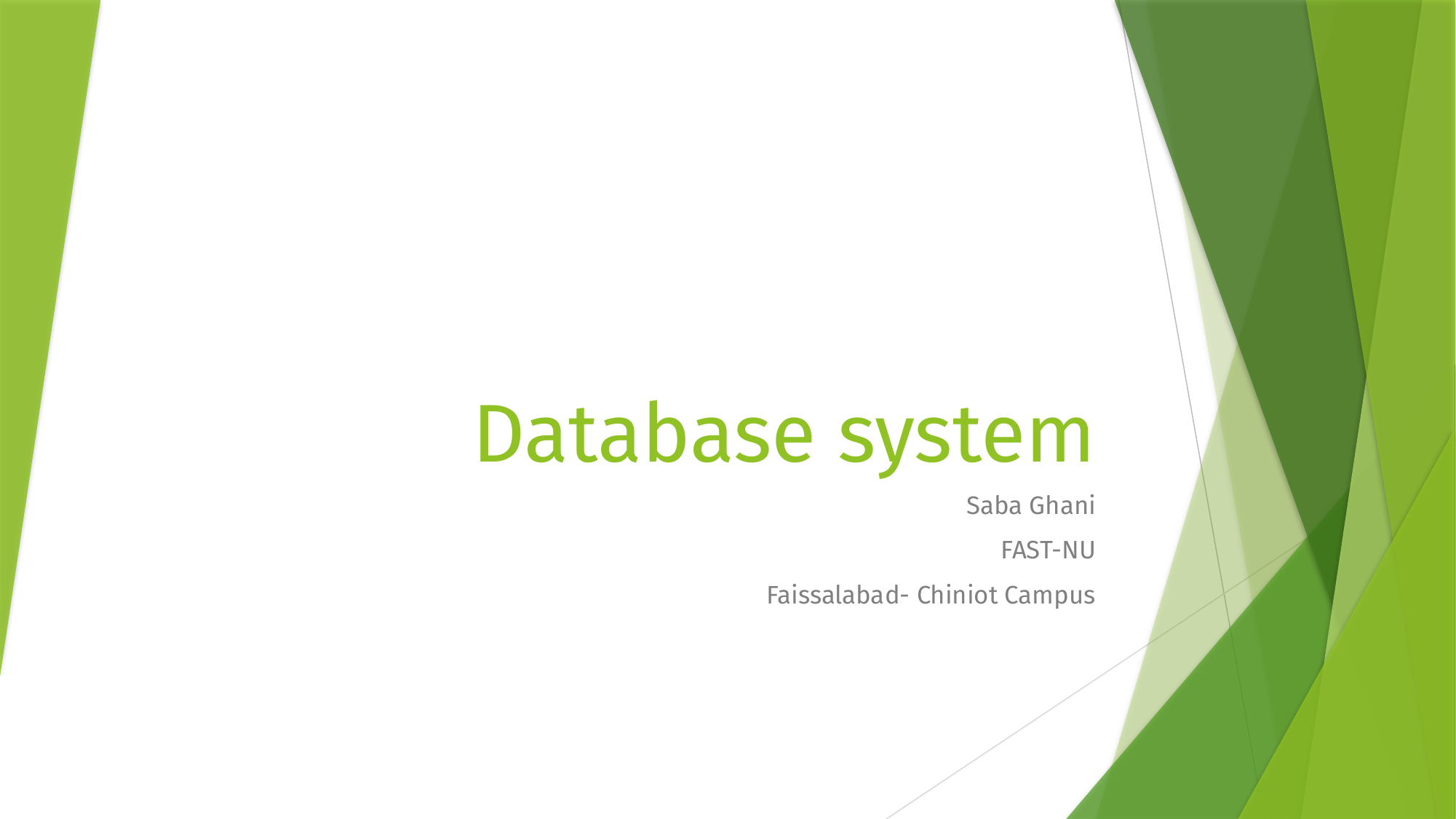

# Database system
Saba Ghani
FAST-NU
Faissalabad- Chiniot Campus